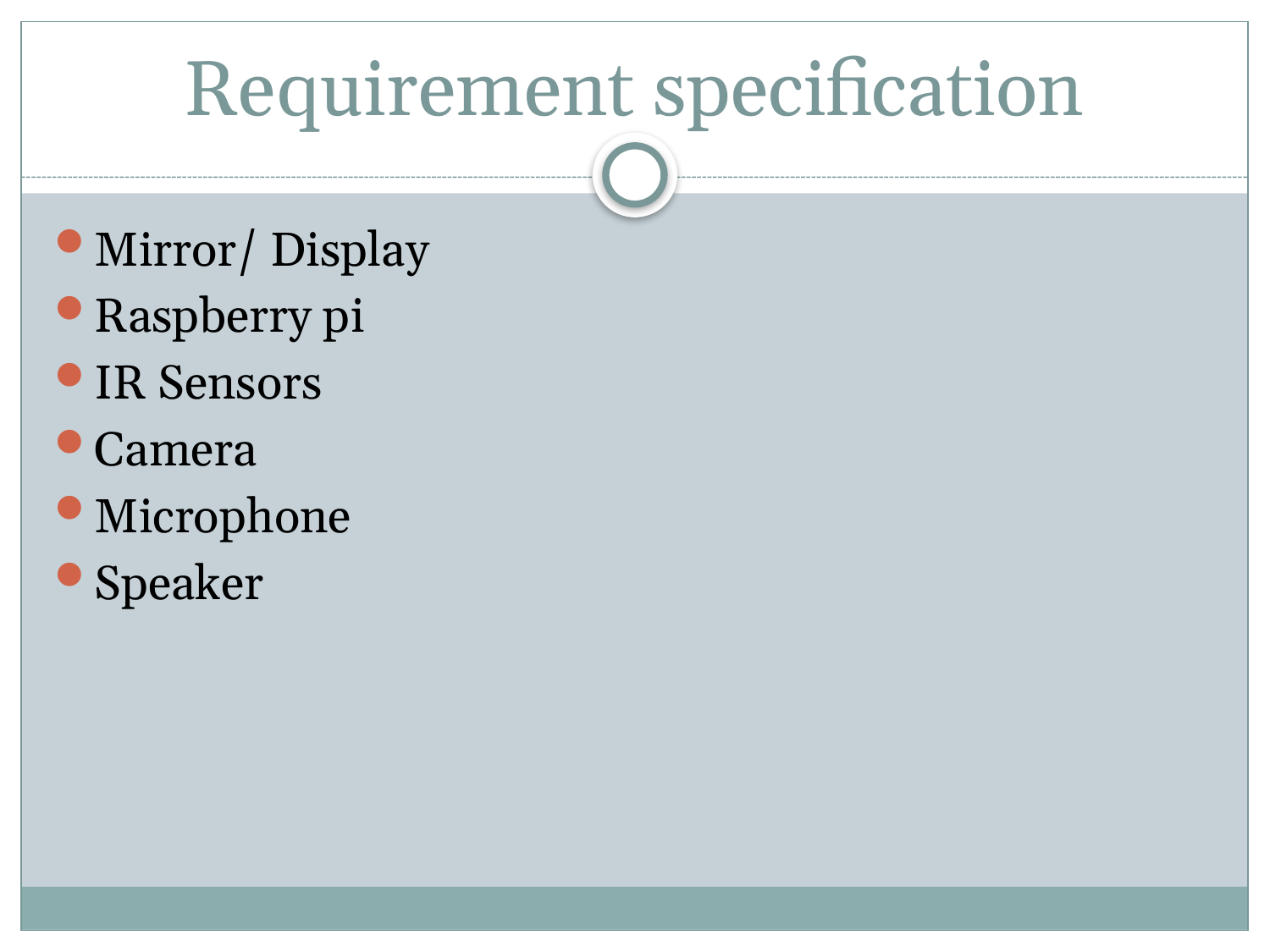

# Requirement specification
Mirror/ Display
Raspberry pi
IR Sensors
Camera
Microphone
Speaker